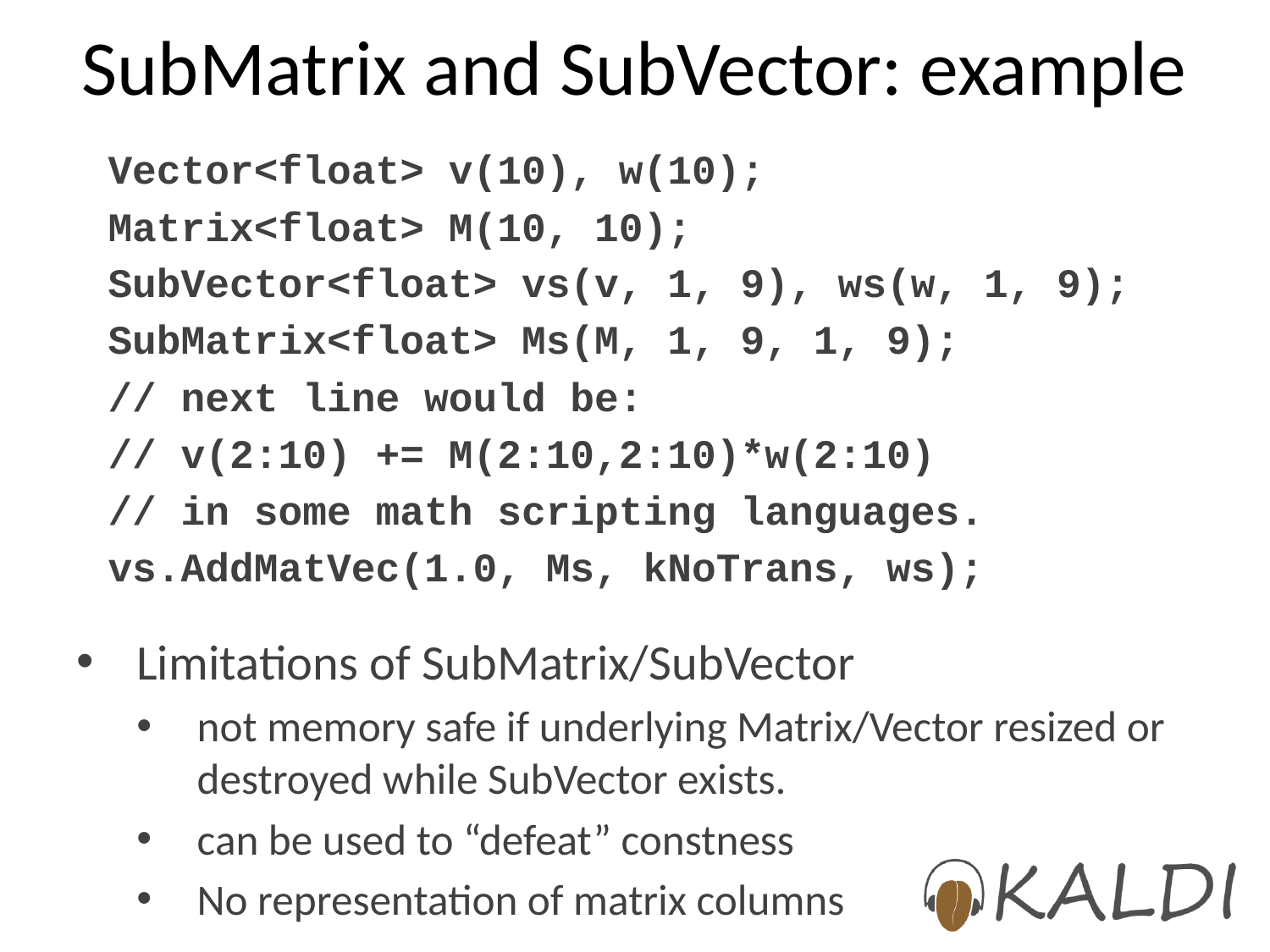

# SubMatrix and SubVector: example
Vector<float> v(10), w(10);
Matrix<float> M(10, 10);
SubVector<float> vs(v, 1, 9), ws(w, 1, 9);
SubMatrix<float> Ms(M, 1, 9, 1, 9);
// next line would be:
// v(2:10) += M(2:10,2:10)*w(2:10)
// in some math scripting languages.
vs.AddMatVec(1.0, Ms, kNoTrans, ws);
Limitations of SubMatrix/SubVector
not memory safe if underlying Matrix/Vector resized or destroyed while SubVector exists.
can be used to “defeat” constness
No representation of matrix columns